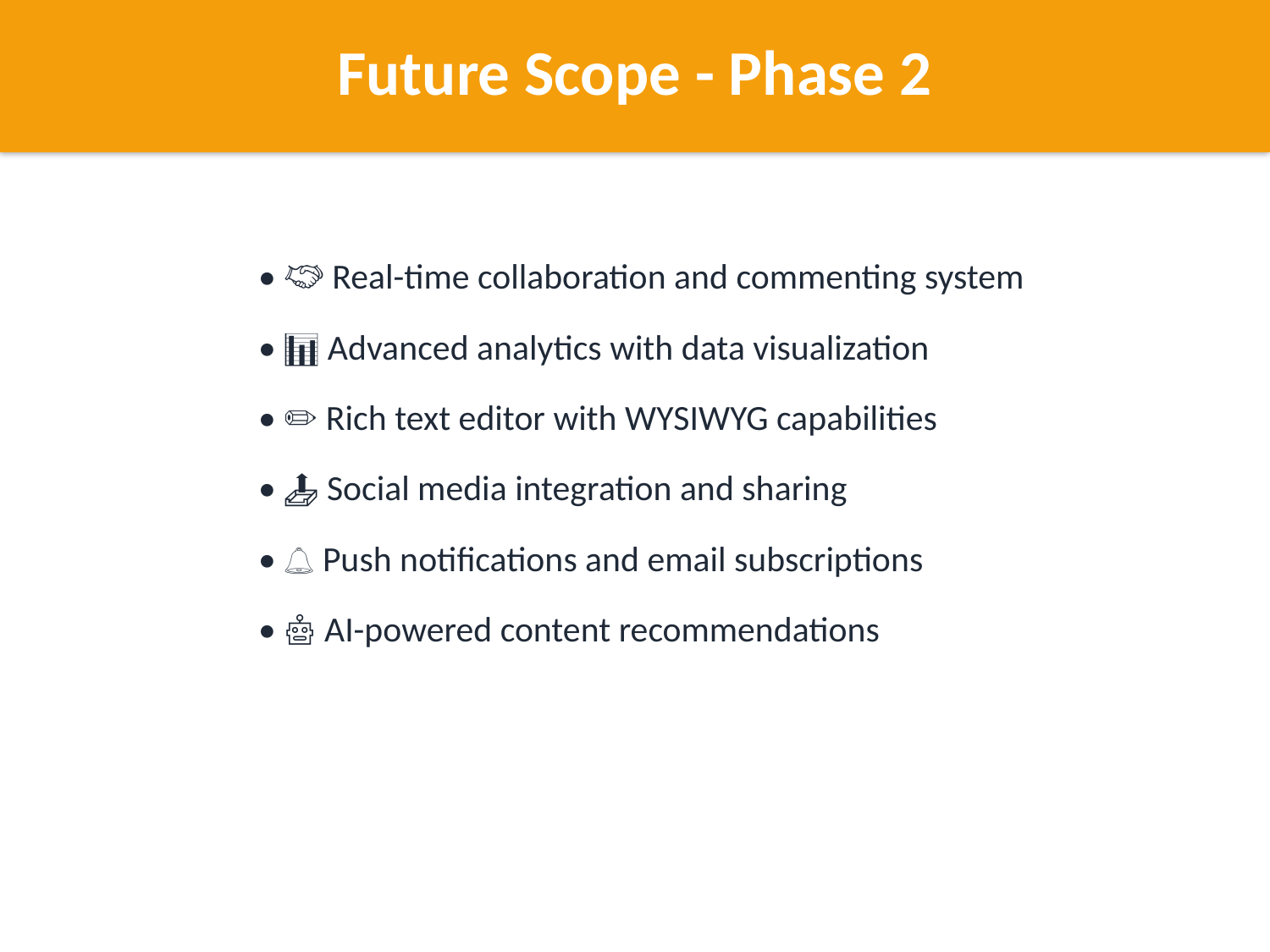

Future Scope - Phase 2
• 🤝 Real-time collaboration and commenting system
• 📊 Advanced analytics with data visualization
• ✏️ Rich text editor with WYSIWYG capabilities
• 📤 Social media integration and sharing
• 🔔 Push notifications and email subscriptions
• 🤖 AI-powered content recommendations